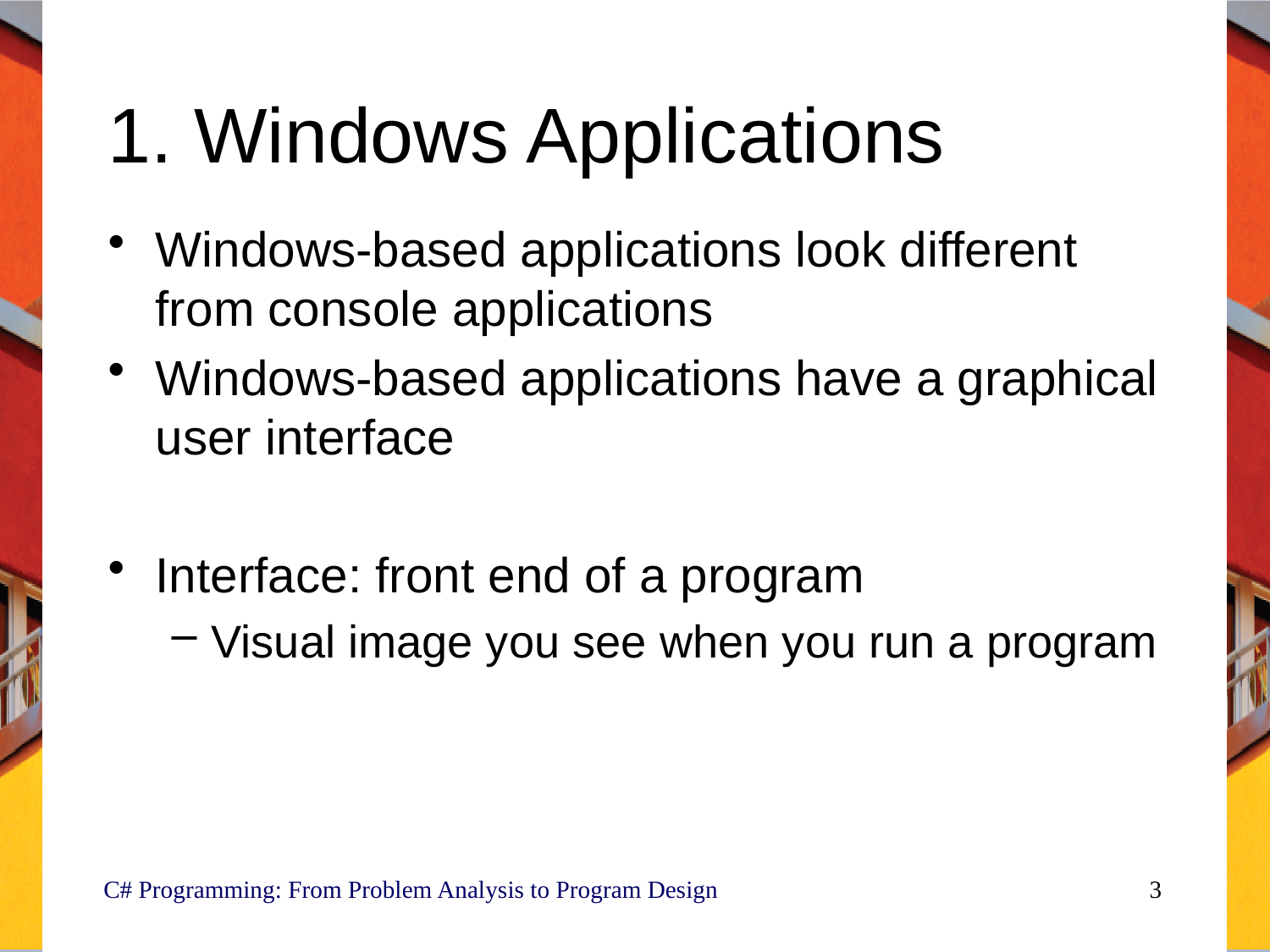

# 1. Windows Applications
Windows-based applications look different from console applications
Windows-based applications have a graphical user interface

Interface: front end of a program
Visual image you see when you run a program
 C# Programming: From Problem Analysis to Program Design
3